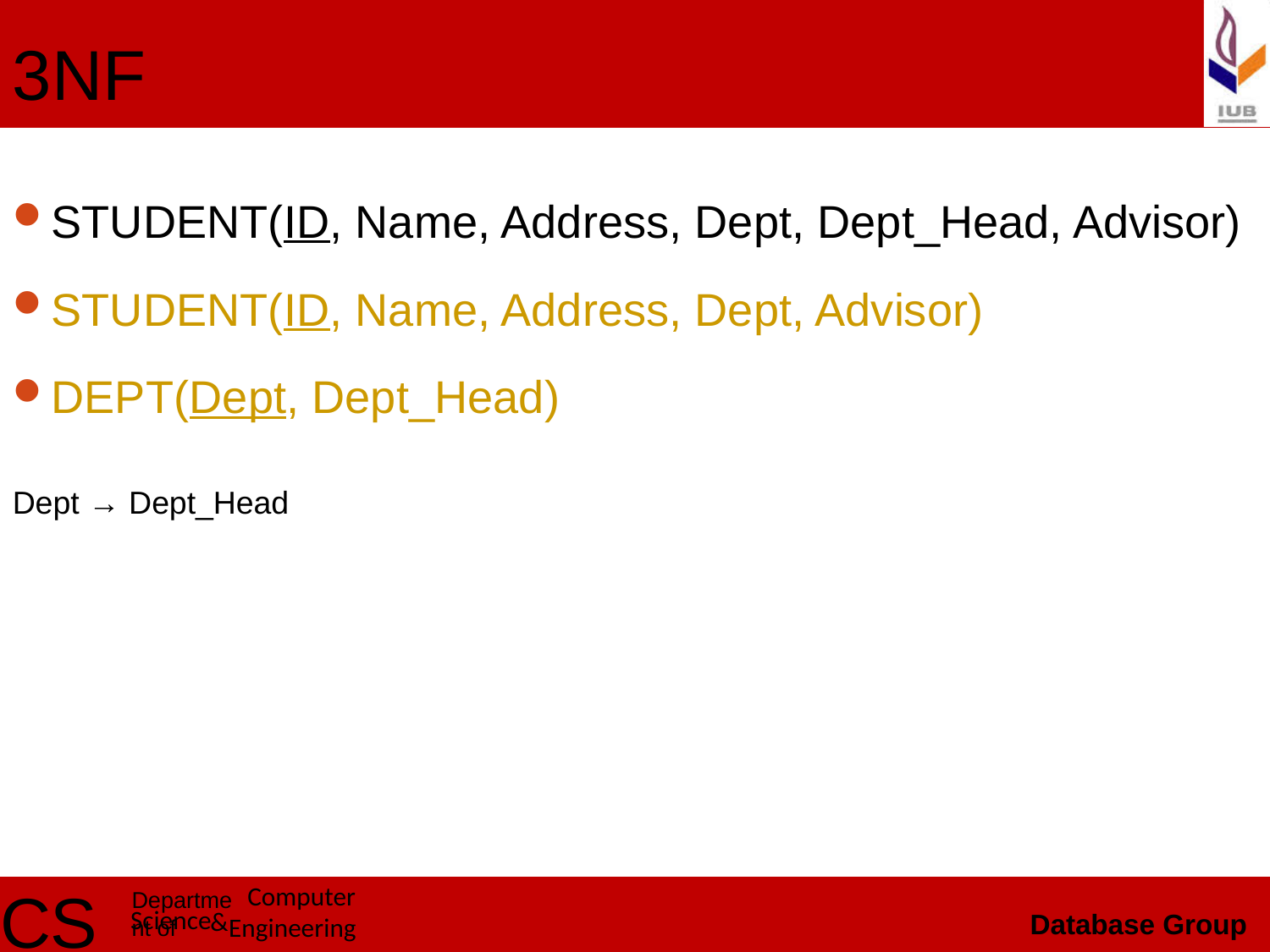

# 3NF
STUDENT(ID, Name, Address, Dept, Dept_Head, Advisor)
STUDENT(ID, Name, Address, Dept, Advisor)
DEPT(Dept, Dept_Head)
Dept → Dept_Head